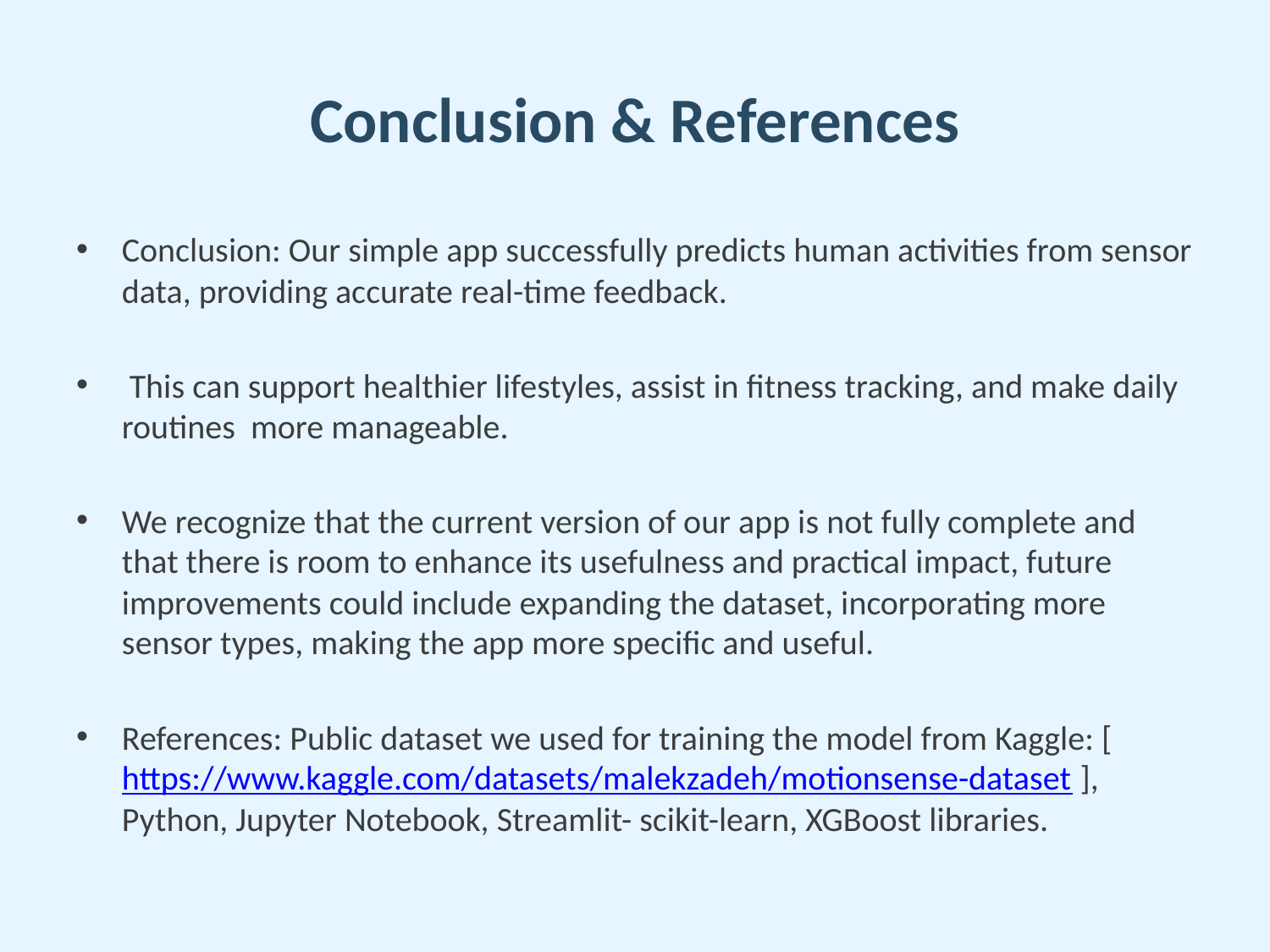

# Conclusion & References
Conclusion: Our simple app successfully predicts human activities from sensor data, providing accurate real-time feedback.

 This can support healthier lifestyles, assist in fitness tracking, and make daily routines  more manageable.

We recognize that the current version of our app is not fully complete and that there is room to enhance its usefulness and practical impact, future improvements could include expanding the dataset, incorporating more sensor types, making the app more specific and useful.

References: Public dataset we used for training the model from Kaggle: [https://www.kaggle.com/datasets/malekzadeh/motionsense-dataset ], Python, Jupyter Notebook, Streamlit- scikit-learn, XGBoost libraries.